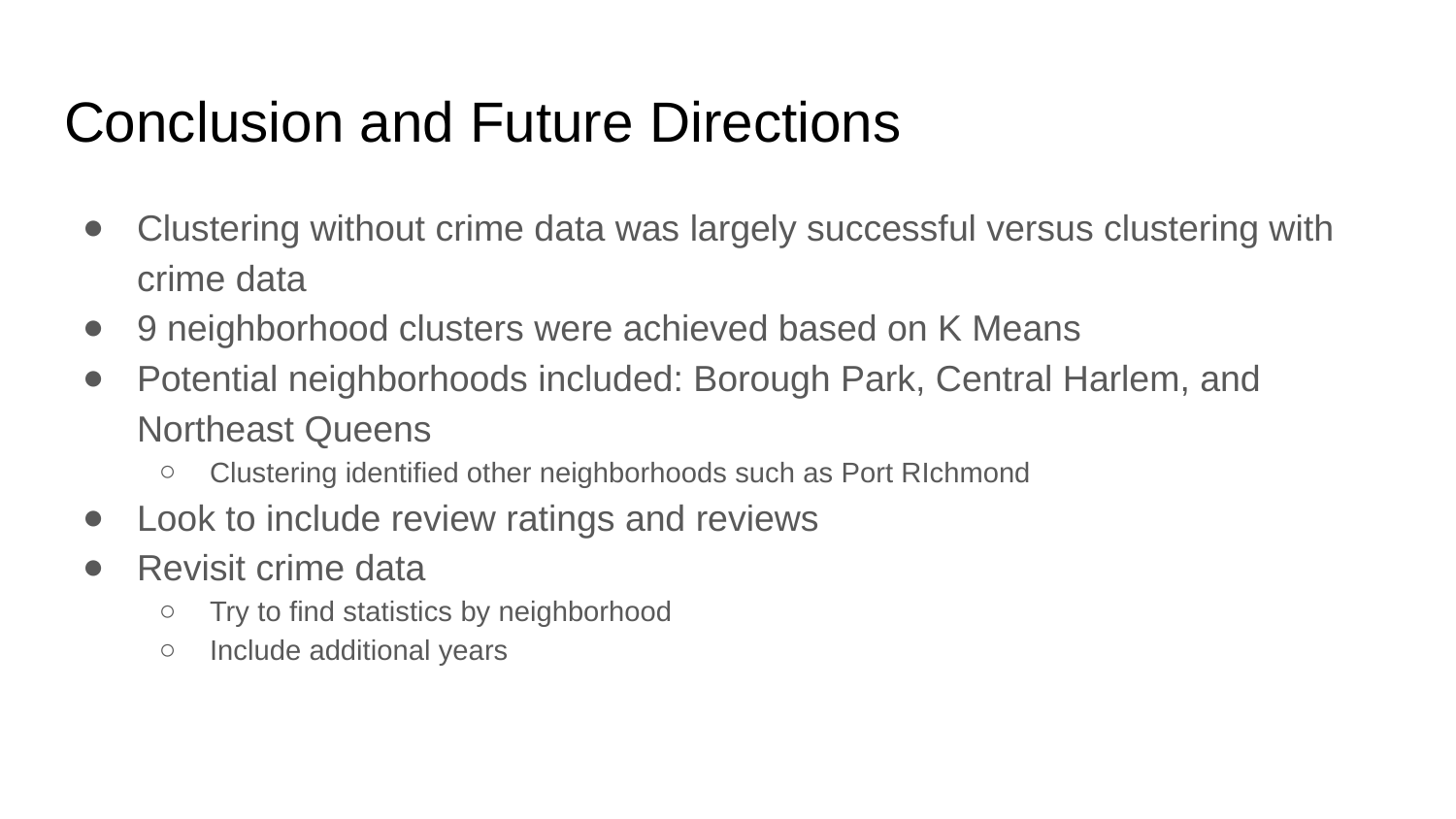

# Conclusion and Future Directions
Clustering without crime data was largely successful versus clustering with crime data
9 neighborhood clusters were achieved based on K Means
Potential neighborhoods included: Borough Park, Central Harlem, and Northeast Queens
Clustering identified other neighborhoods such as Port RIchmond
Look to include review ratings and reviews
Revisit crime data
Try to find statistics by neighborhood
Include additional years